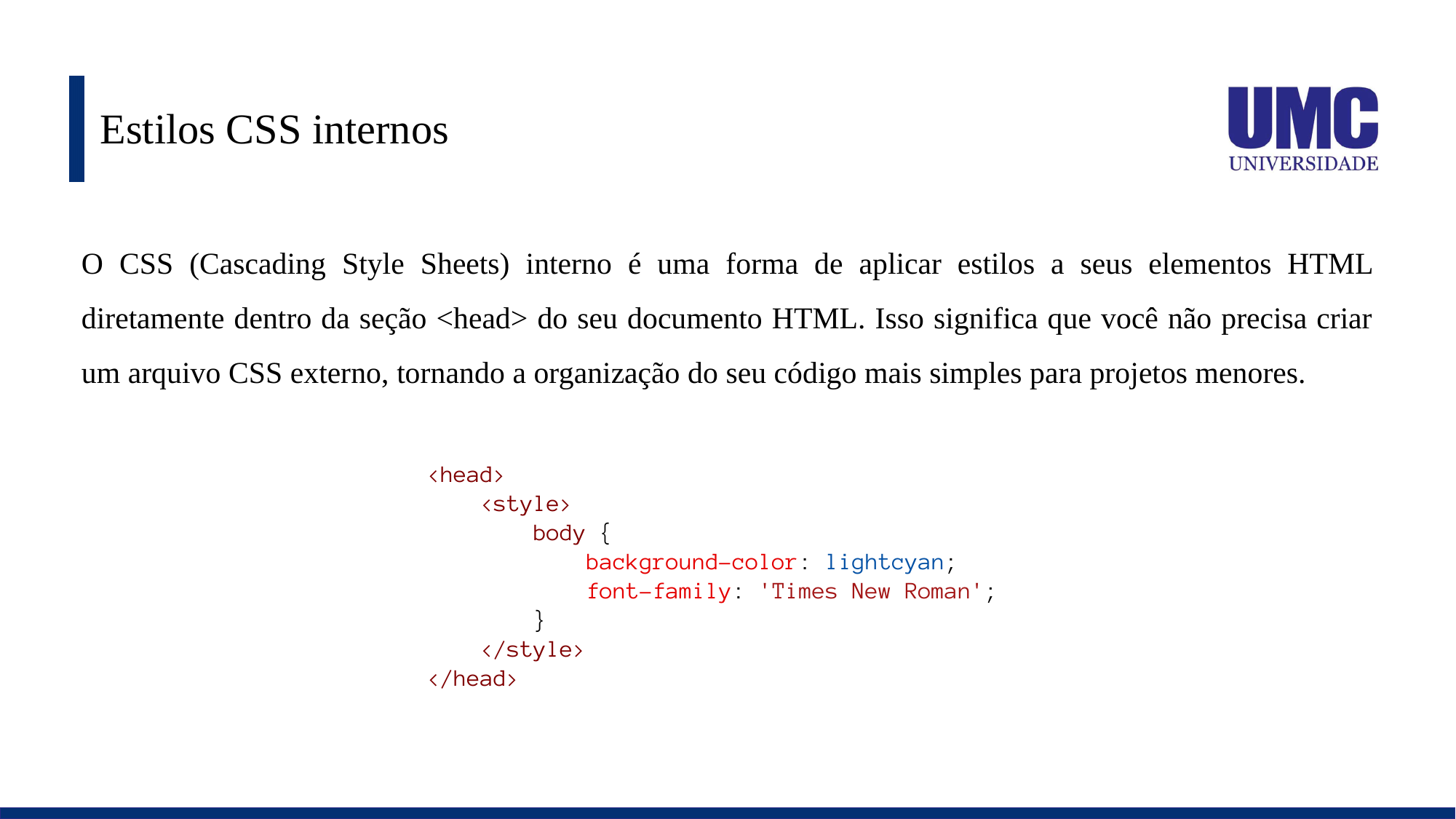

# Estilos CSS internos
O CSS (Cascading Style Sheets) interno é uma forma de aplicar estilos a seus elementos HTML diretamente dentro da seção <head> do seu documento HTML. Isso significa que você não precisa criar um arquivo CSS externo, tornando a organização do seu código mais simples para projetos menores.
<head>
    <style>
        body {
            background-color: lightcyan;
            font-family: 'Times New Roman';
        }
    </style>
</head>